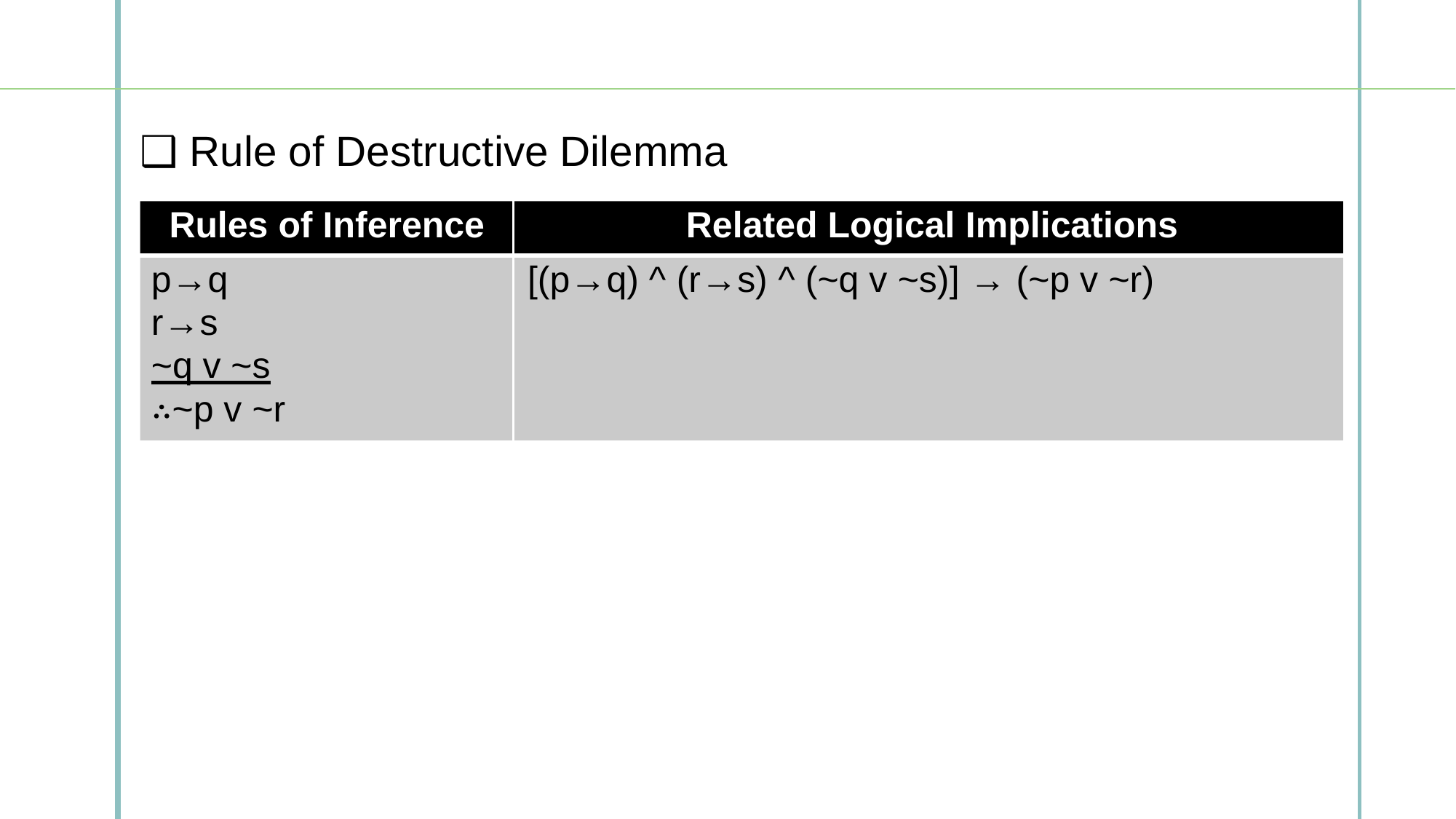

Other Rules of Inference

z
❑ Rule of Destructive Dilemma
Rules of Inference                   Related Logical Implications
p→q                             [(p→q) ^ (r→s) ^ (~q v ~s)] → (~p v ~r)
r→s
~q v ~s
∴~p v ~r